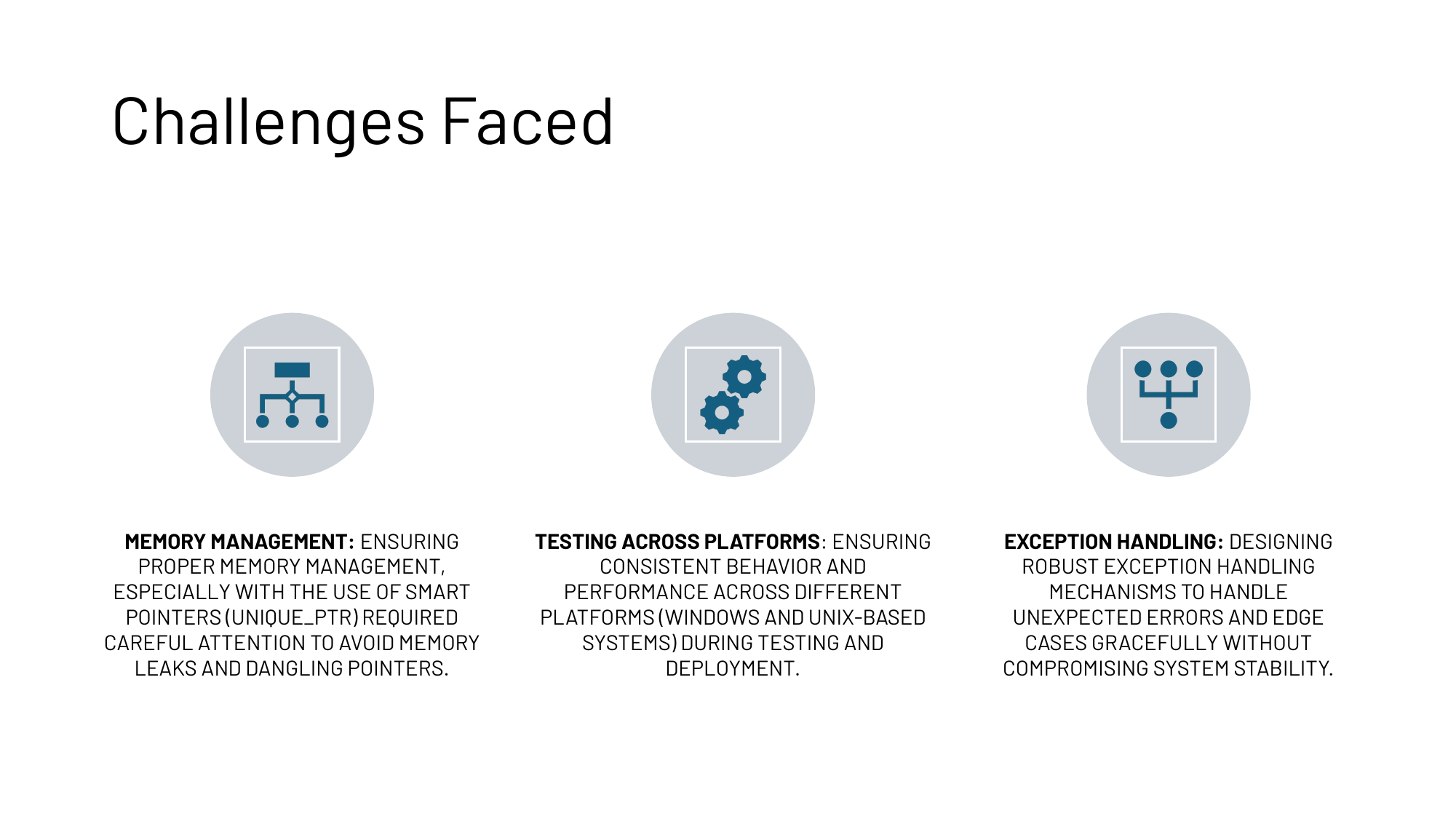

# Challenges Faced
Memory Management: Ensuring proper memory management, especially with the use of smart pointers (unique_ptr) required careful attention to avoid memory leaks and dangling pointers.
Testing Across Platforms: Ensuring consistent behavior and performance across different platforms (Windows and Unix-based systems) during testing and deployment.
Exception Handling: Designing robust exception handling mechanisms to handle unexpected errors and edge cases gracefully without compromising system stability.